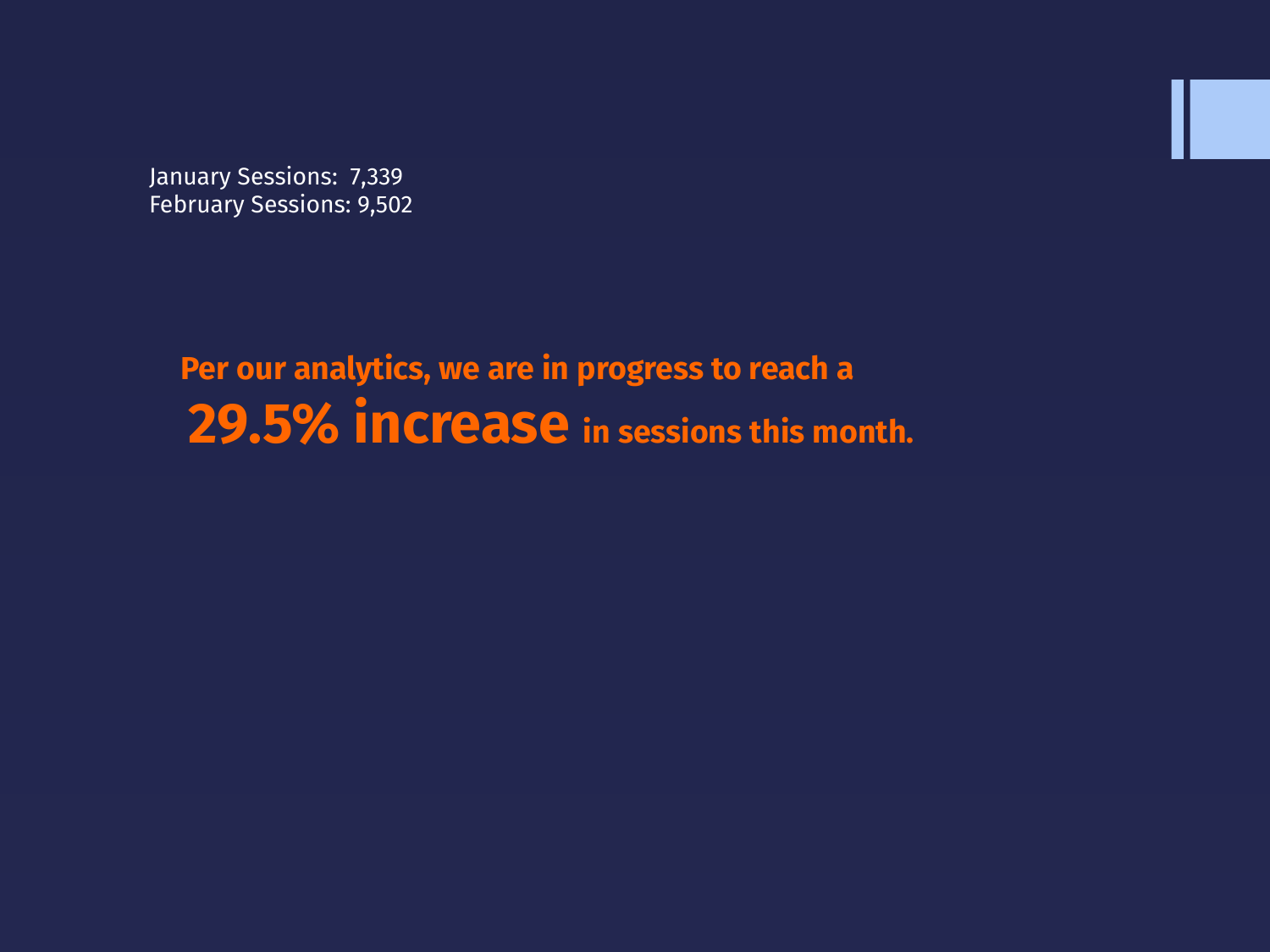

# January Sessions:  7,339 February Sessions: 9,502
Per our analytics, we are in progress to reach a
 29.5% increase in sessions this month.